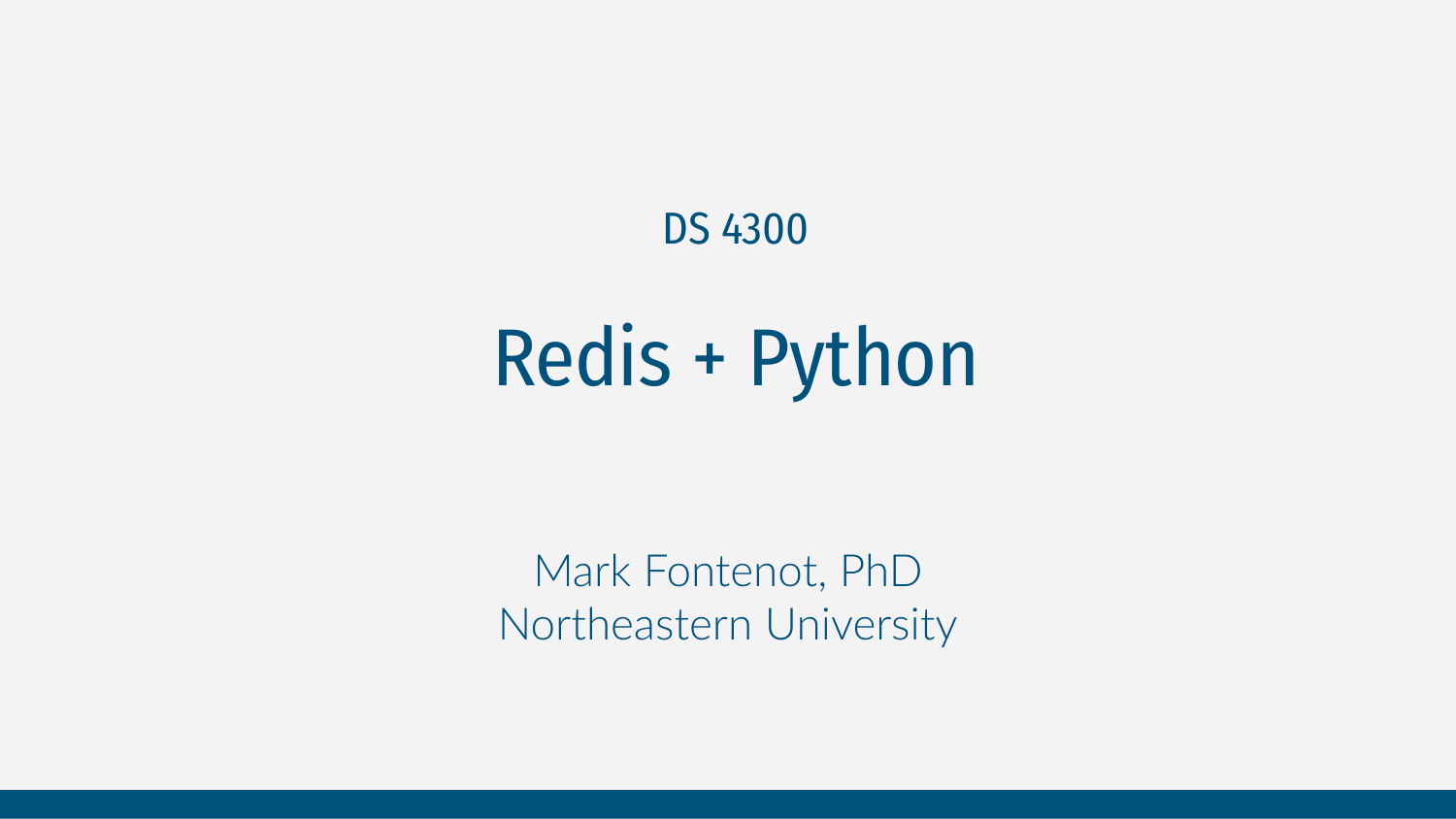

# DS 4300
Redis + Python
Mark Fontenot, PhD
Northeastern University